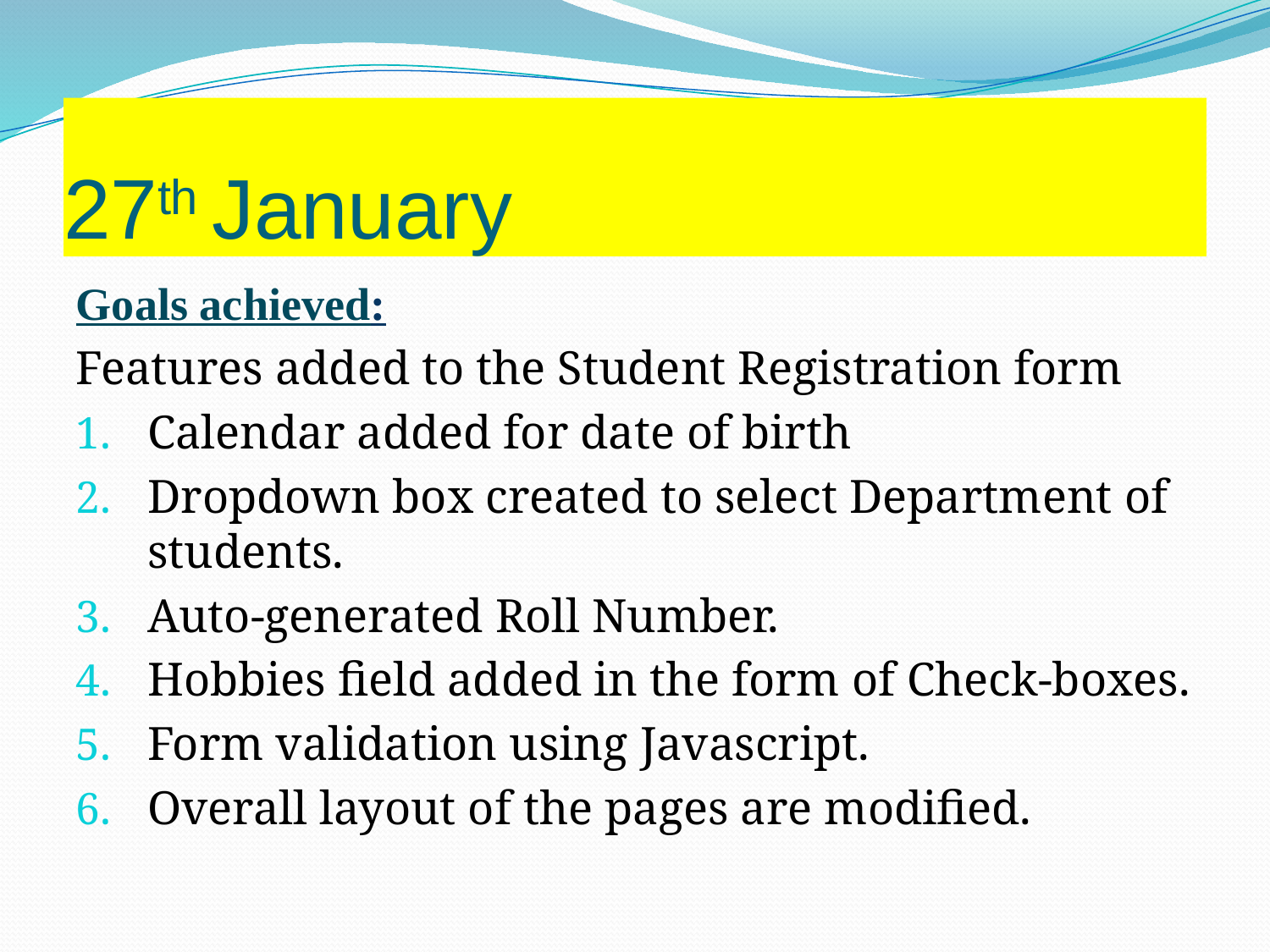

# 27th January
Goals achieved:
Features added to the Student Registration form
Calendar added for date of birth
Dropdown box created to select Department of students.
Auto-generated Roll Number.
Hobbies field added in the form of Check-boxes.
Form validation using Javascript.
Overall layout of the pages are modified.